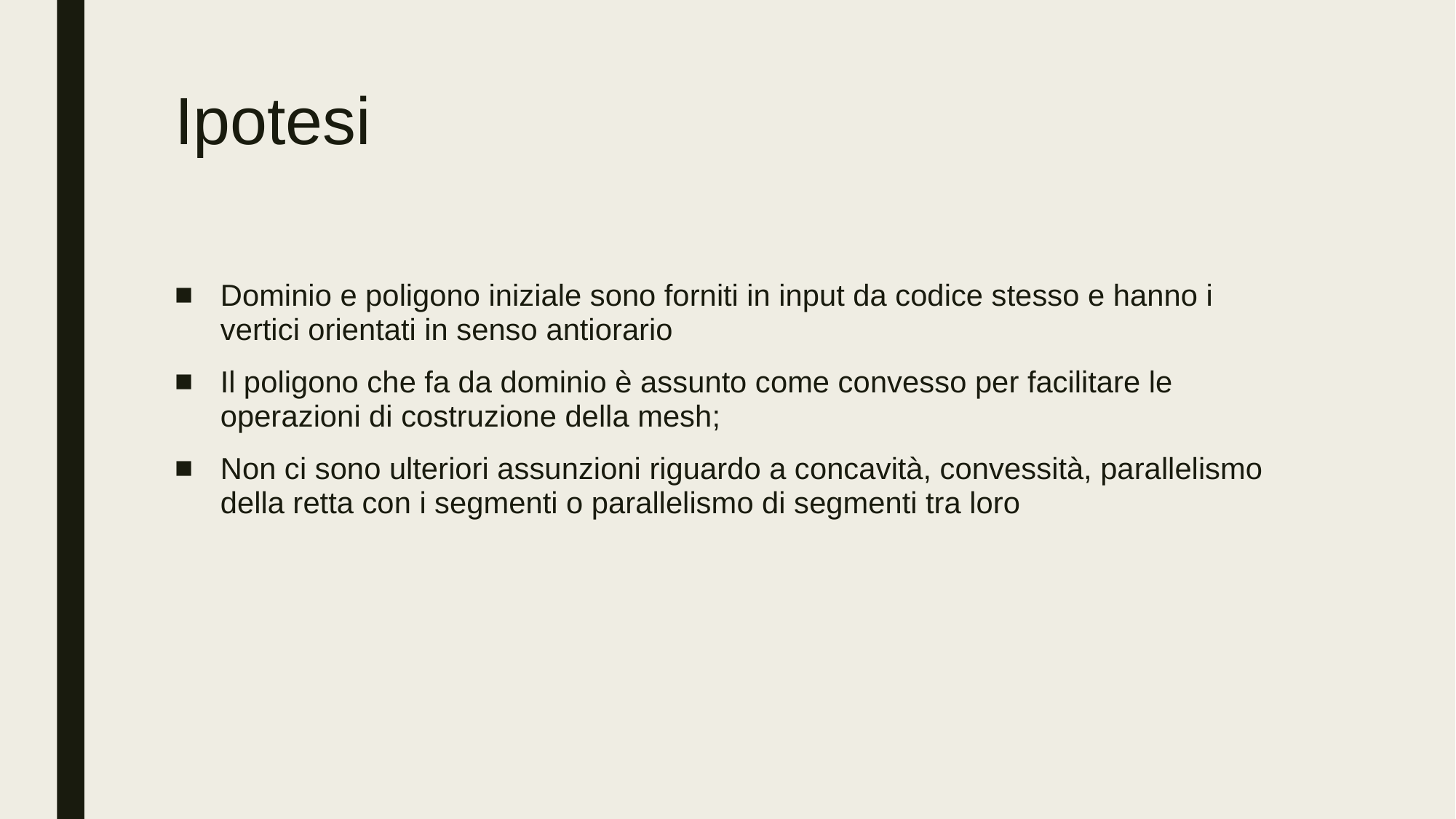

# Ipotesi
Dominio e poligono iniziale sono forniti in input da codice stesso e hanno i vertici orientati in senso antiorario
Il poligono che fa da dominio è assunto come convesso per facilitare le operazioni di costruzione della mesh;
Non ci sono ulteriori assunzioni riguardo a concavità, convessità, parallelismo della retta con i segmenti o parallelismo di segmenti tra loro